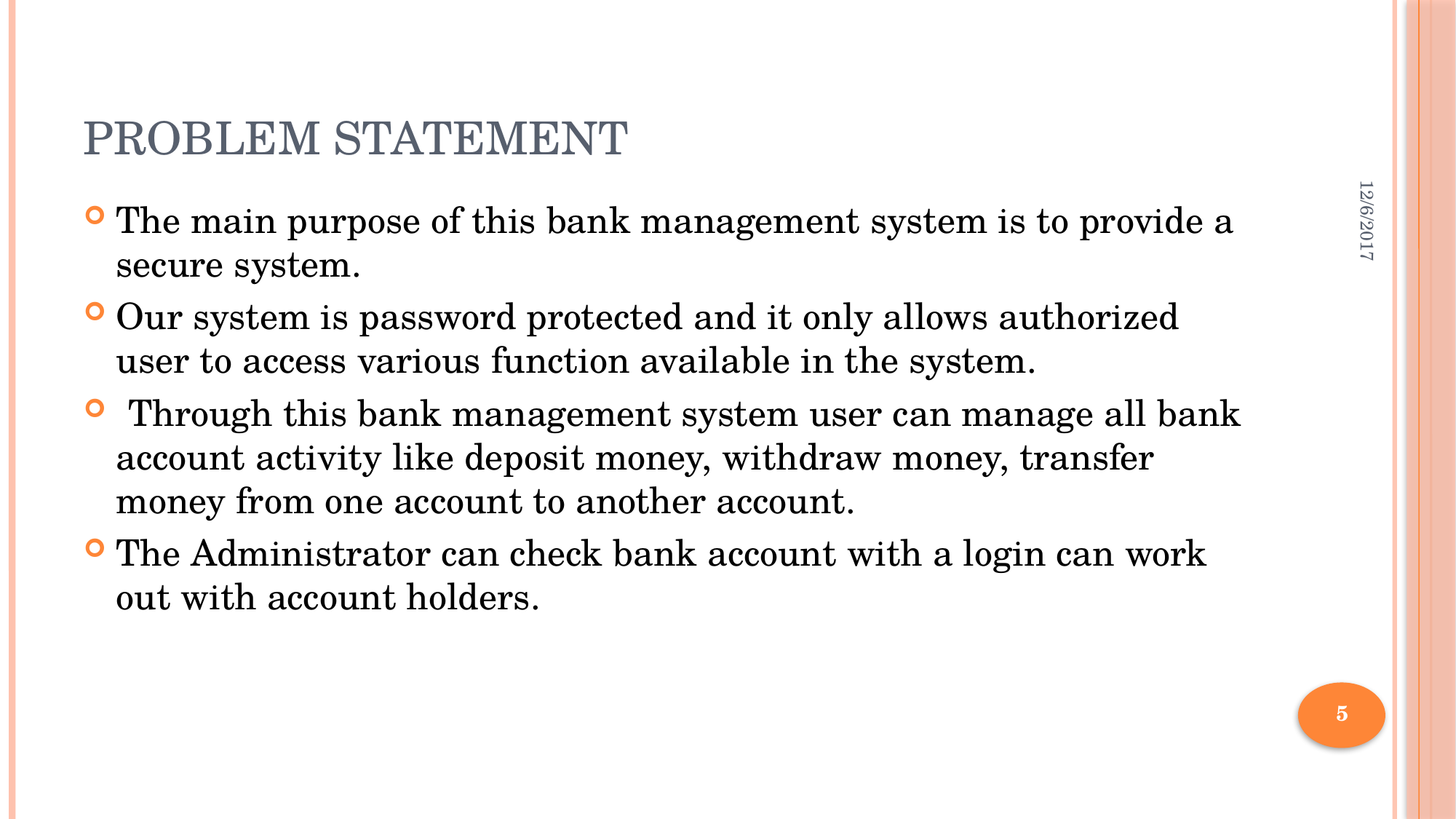

# PROBLEM STATEMENT
12/6/2017
The main purpose of this bank management system is to provide a secure system.
Our system is password protected and it only allows authorized user to access various function available in the system.
 Through this bank management system user can manage all bank account activity like deposit money, withdraw money, transfer money from one account to another account.
The Administrator can check bank account with a login can work out with account holders.

5